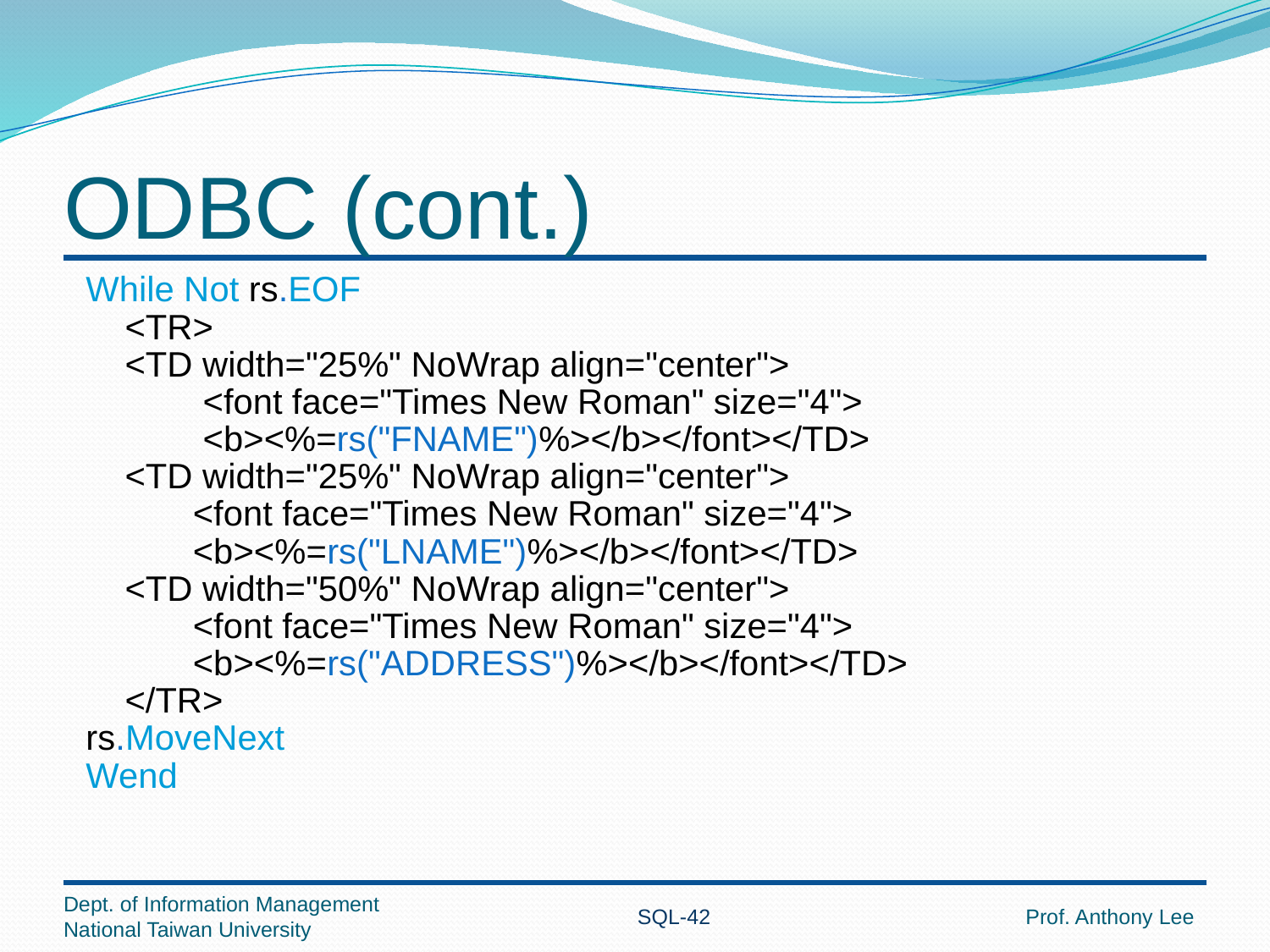

# ODBC (cont.)
 While Not rs.EOF
     <TR>
     <TD width="25%" NoWrap align="center">
             <font face="Times New Roman" size="4">
             <b><%=rs("FNAME")%></b></font></TD>
     <TD width="25%" NoWrap align="center">
            <font face="Times New Roman" size="4">
            <b><%=rs("LNAME")%></b></font></TD>
     <TD width="50%" NoWrap align="center">
            <font face="Times New Roman" size="4">
            <b><%=rs("ADDRESS")%></b></font></TD>
     </TR>
 rs.MoveNext
 Wend